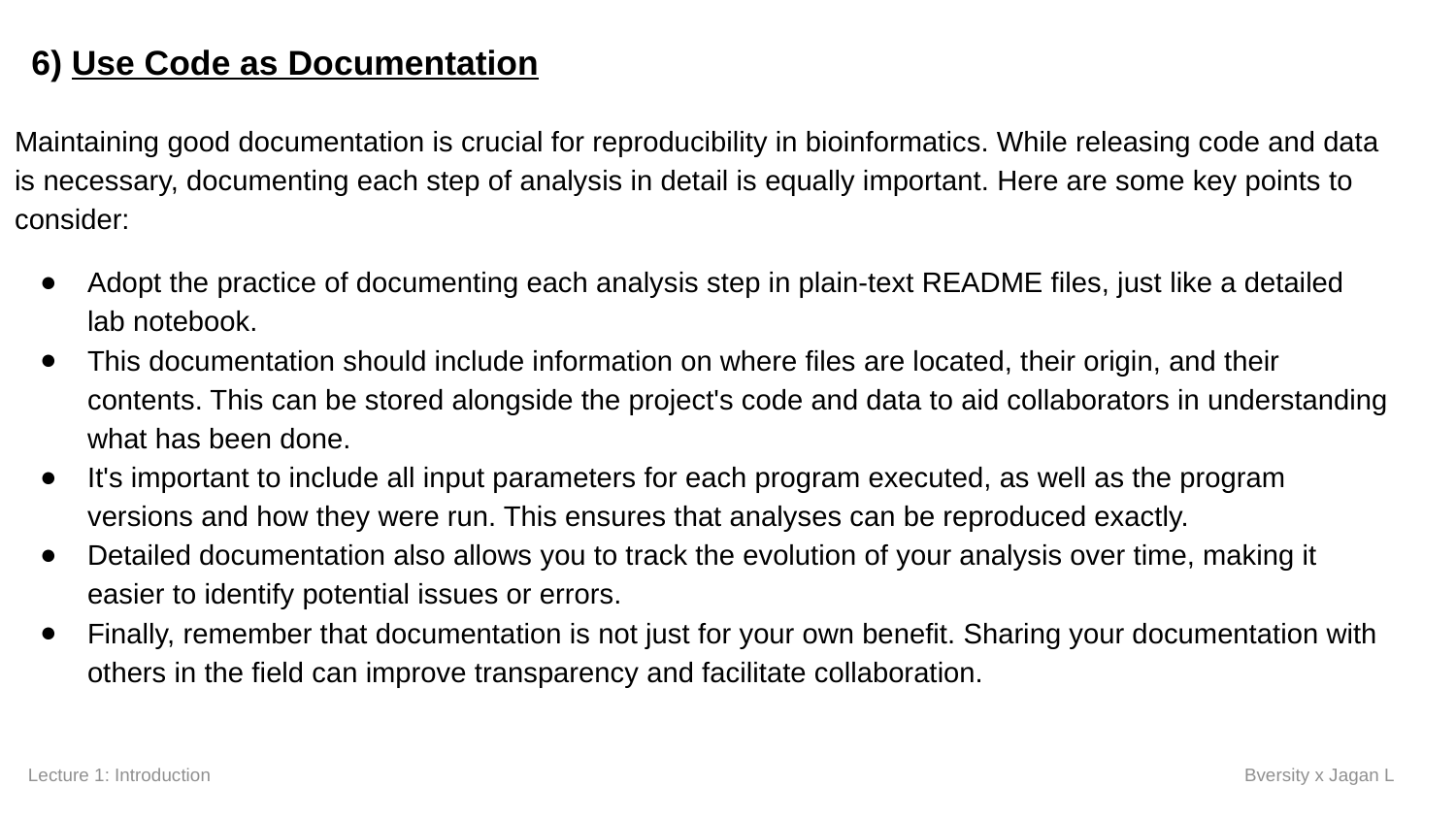

6) Use Code as Documentation
Maintaining good documentation is crucial for reproducibility in bioinformatics. While releasing code and data is necessary, documenting each step of analysis in detail is equally important. Here are some key points to consider:
Adopt the practice of documenting each analysis step in plain-text README files, just like a detailed lab notebook.
This documentation should include information on where files are located, their origin, and their contents. This can be stored alongside the project's code and data to aid collaborators in understanding what has been done.
It's important to include all input parameters for each program executed, as well as the program versions and how they were run. This ensures that analyses can be reproduced exactly.
Detailed documentation also allows you to track the evolution of your analysis over time, making it easier to identify potential issues or errors.
Finally, remember that documentation is not just for your own benefit. Sharing your documentation with others in the field can improve transparency and facilitate collaboration.
13
Lecture 1: Introduction
Bversity x Jagan L